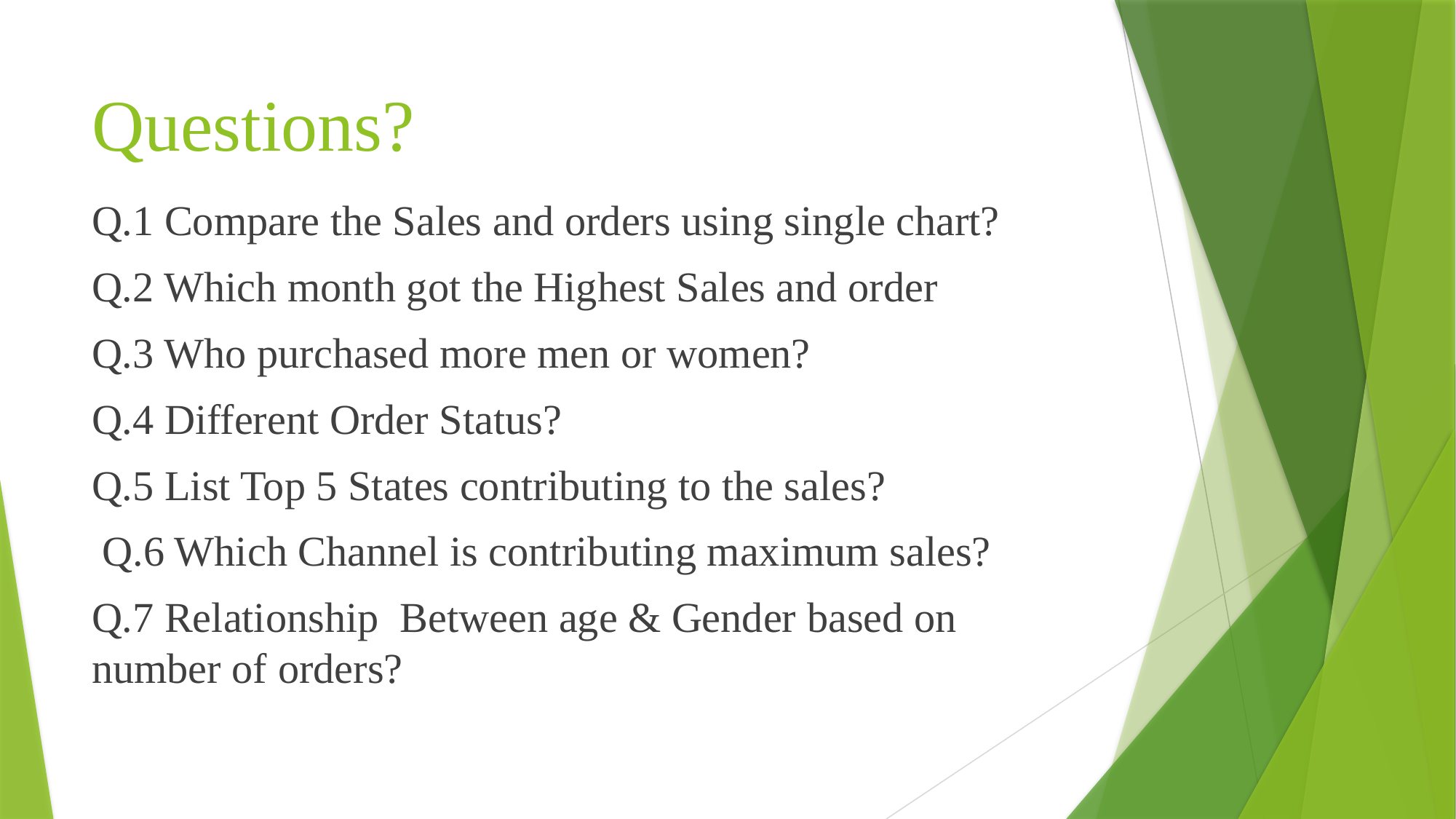

# Questions?
Q.1 Compare the Sales and orders using single chart?
Q.2 Which month got the Highest Sales and order
Q.3 Who purchased more men or women?
Q.4 Different Order Status?
Q.5 List Top 5 States contributing to the sales?
 Q.6 Which Channel is contributing maximum sales?
Q.7 Relationship  Between age & Gender based on number of orders?